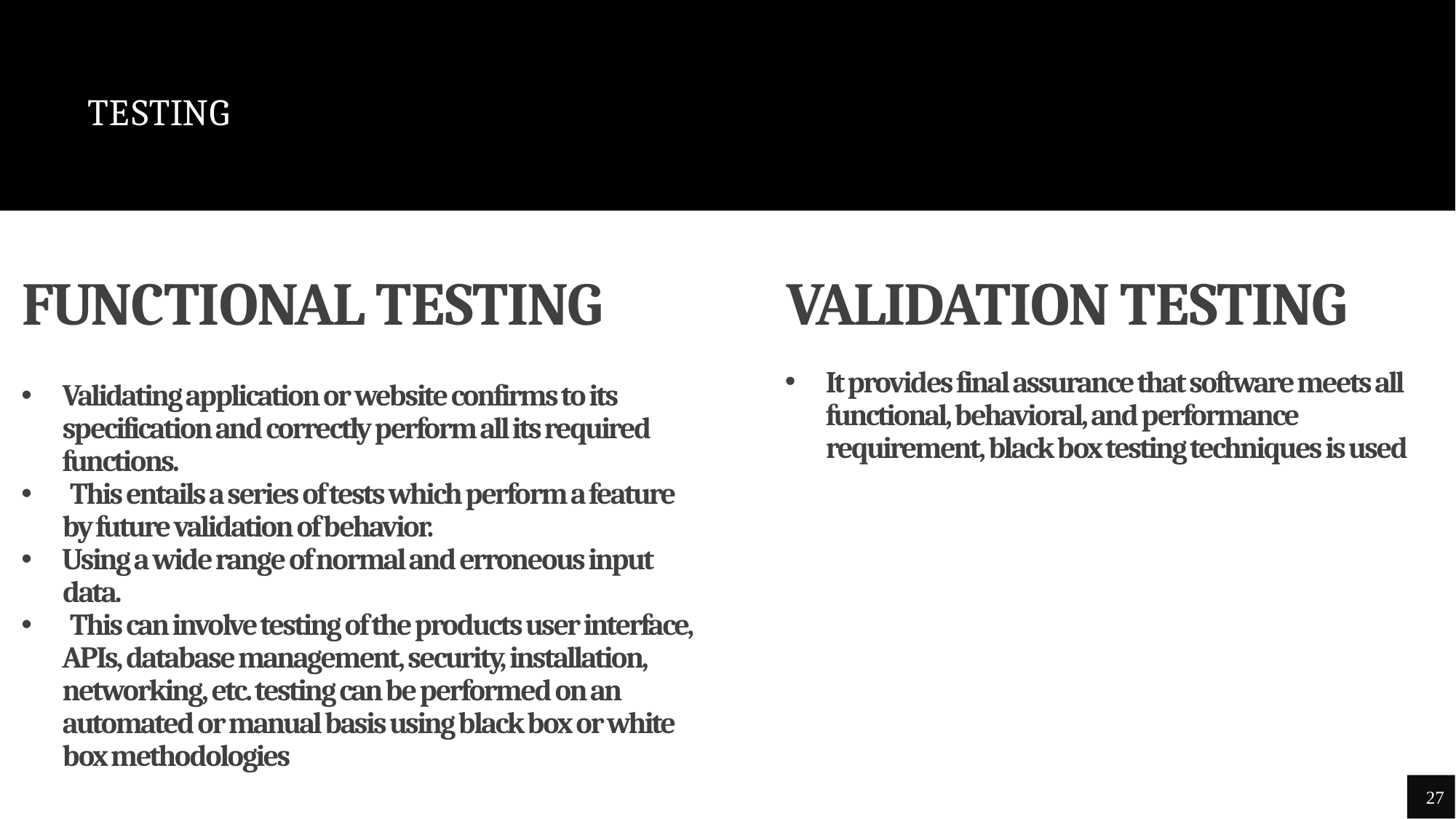

# TESTING
It provides final assurance that software meets all functional, behavioral, and performance requirement, black box testing techniques is used
Validating application or website confirms to its specification and correctly perform all its required functions.
 This entails a series of tests which perform a feature by future validation of behavior.
Using a wide range of normal and erroneous input data.
 This can involve testing of the products user interface, APIs, database management, security, installation, networking, etc. testing can be performed on an automated or manual basis using black box or white box methodologies

FUNCTIONAL TESTING
VALIDATION TESTING
27